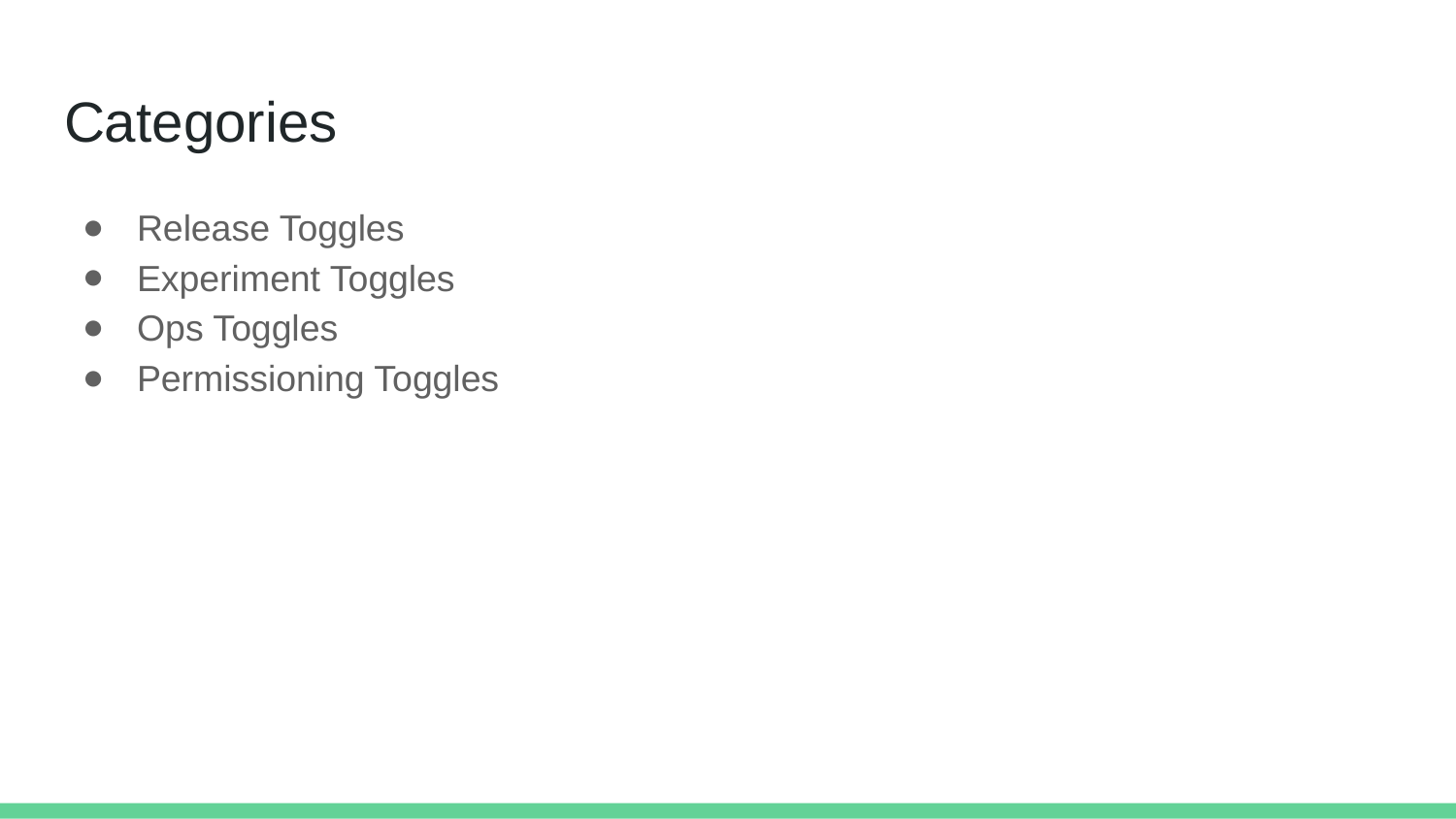

# Categories
Release Toggles
Experiment Toggles
Ops Toggles
Permissioning Toggles